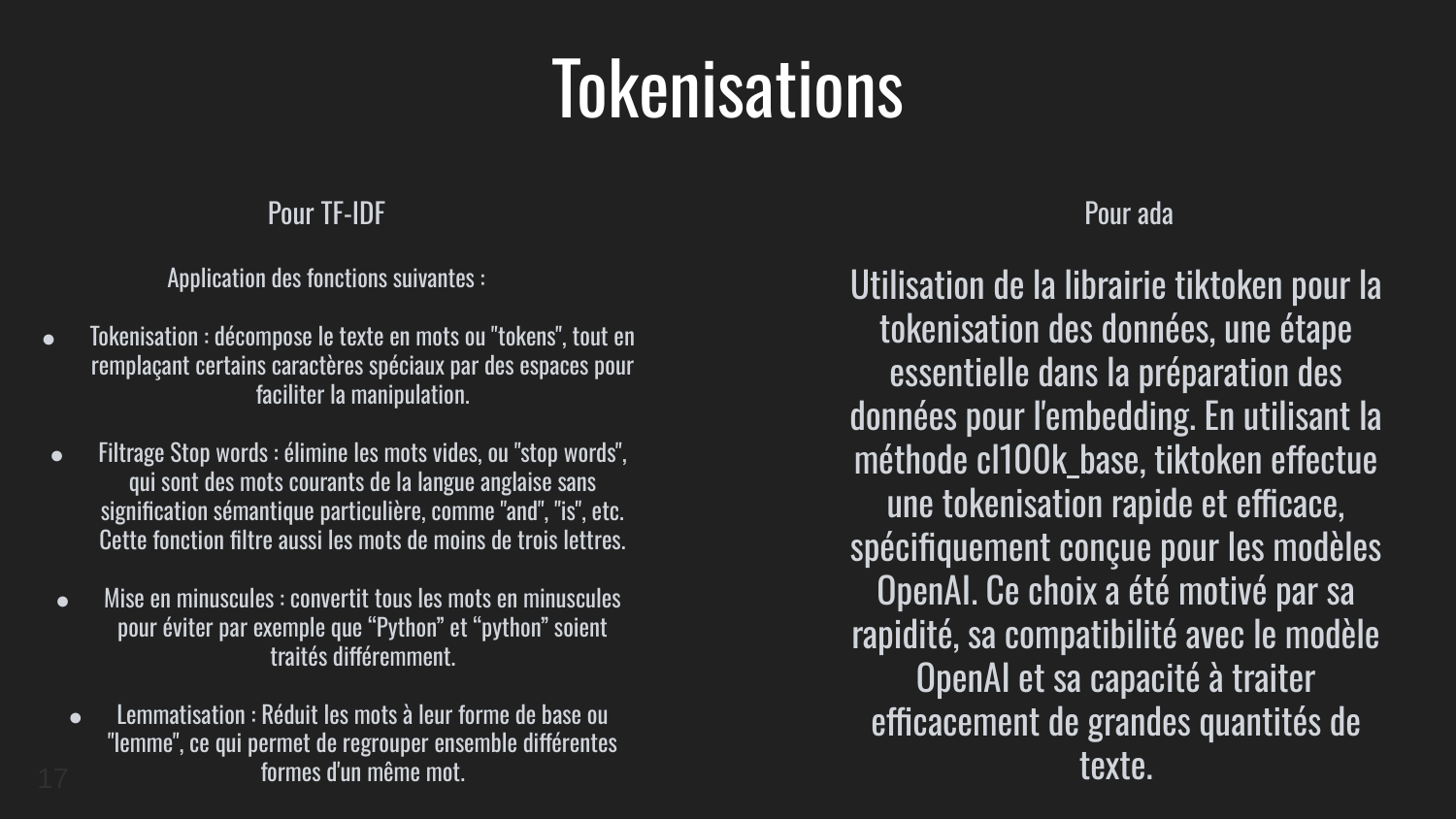

# Tokenisations
Pour TF-IDF
Pour ada
Application des fonctions suivantes :

Tokenisation : décompose le texte en mots ou "tokens", tout en remplaçant certains caractères spéciaux par des espaces pour faciliter la manipulation.

Filtrage Stop words : élimine les mots vides, ou "stop words", qui sont des mots courants de la langue anglaise sans signification sémantique particulière, comme "and", "is", etc. Cette fonction filtre aussi les mots de moins de trois lettres.

Mise en minuscules : convertit tous les mots en minuscules pour éviter par exemple que “Python” et “python” soient traités différemment.

Lemmatisation : Réduit les mots à leur forme de base ou "lemme", ce qui permet de regrouper ensemble différentes formes d'un même mot.
Utilisation de la librairie tiktoken pour la tokenisation des données, une étape essentielle dans la préparation des données pour l'embedding. En utilisant la méthode cl100k_base, tiktoken effectue une tokenisation rapide et efficace, spécifiquement conçue pour les modèles OpenAI. Ce choix a été motivé par sa rapidité, sa compatibilité avec le modèle OpenAI et sa capacité à traiter efficacement de grandes quantités de texte.
17